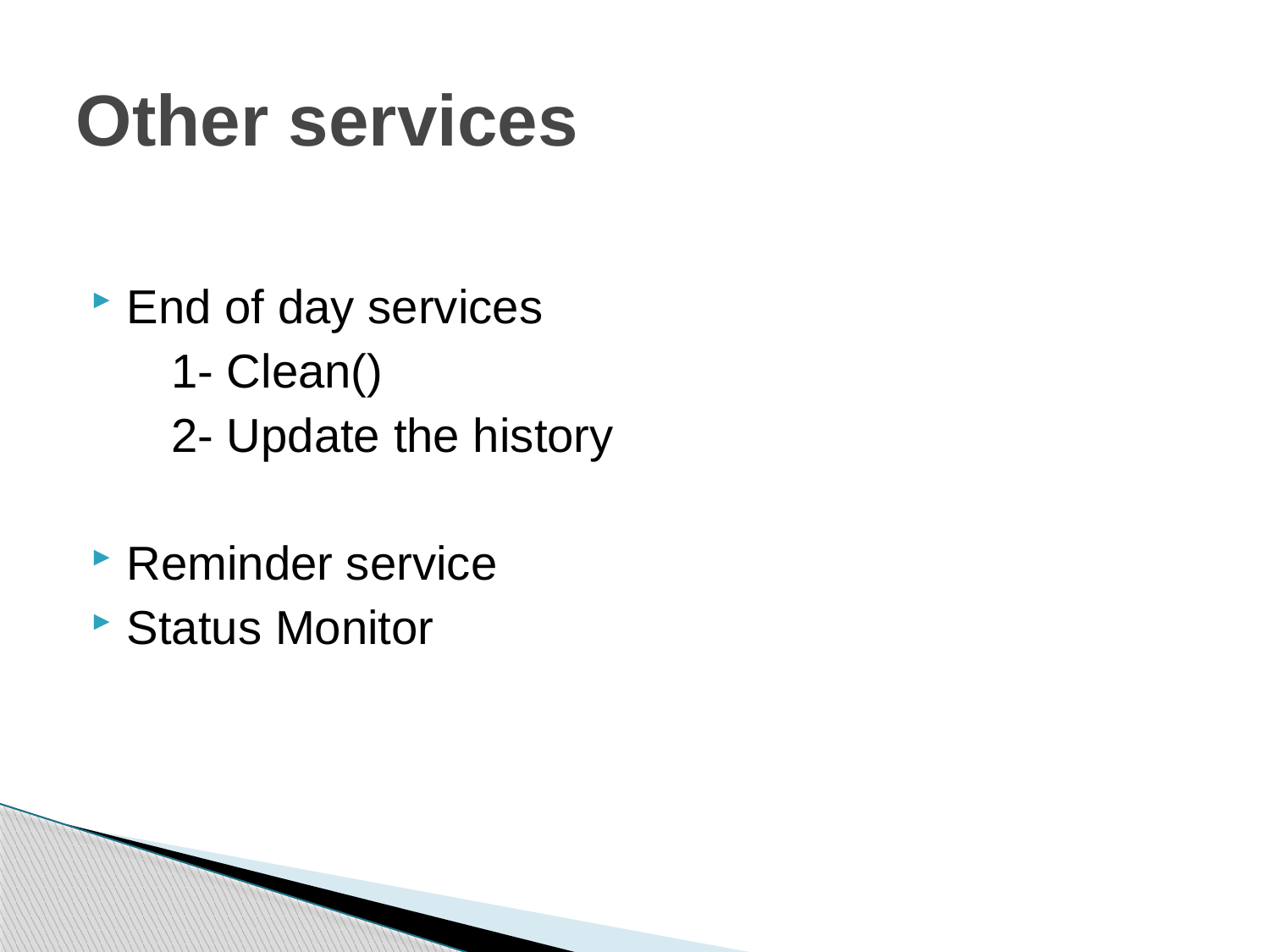

# Other services

End of day services
      1- Clean()
      2- Update the history

Reminder service
Status Monitor